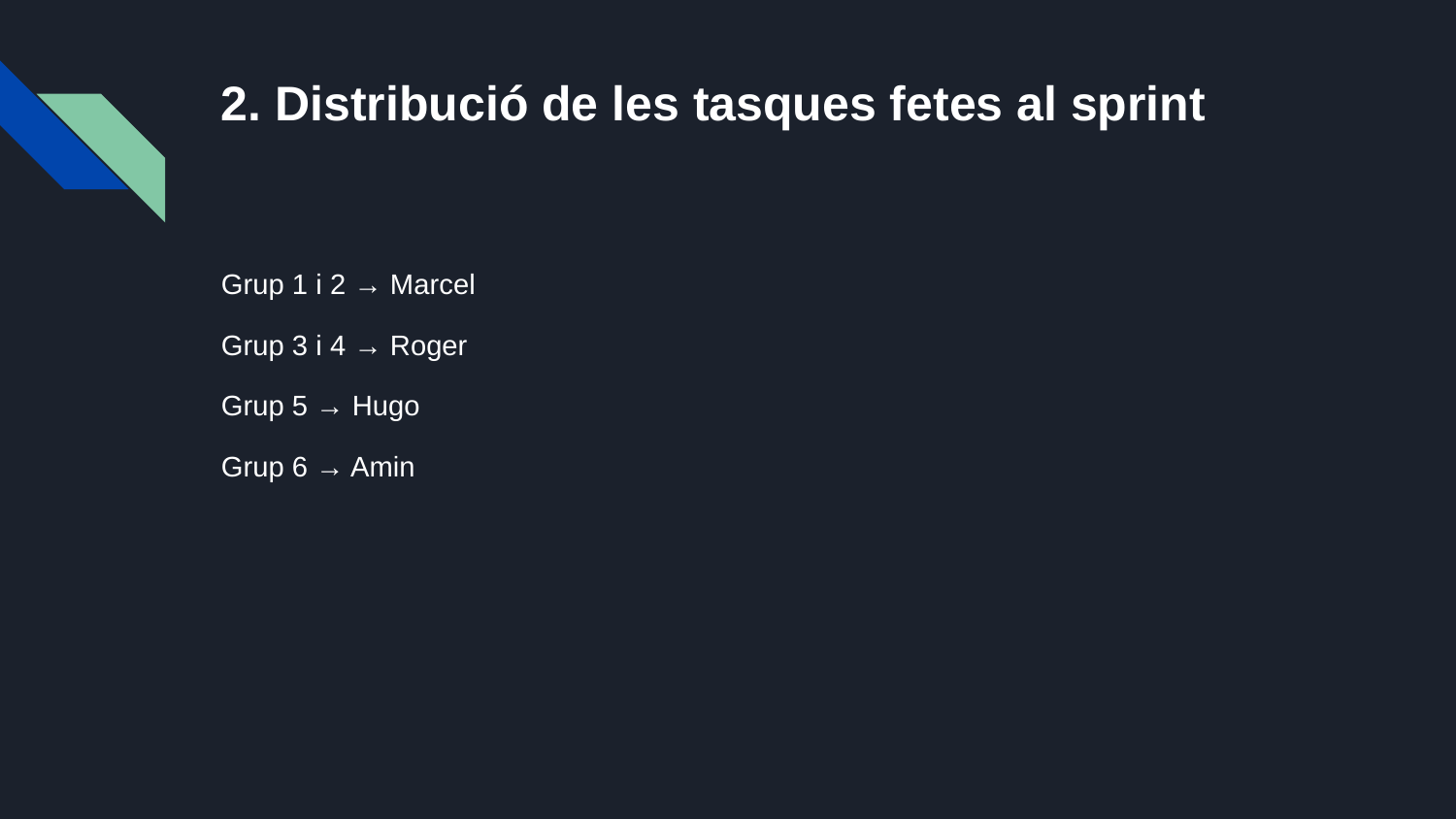

# 2. Distribució de les tasques fetes al sprint
Grup 1 i 2 → Marcel
Grup 3 i 4 → Roger
Grup 5 → Hugo
Grup 6 → Amin